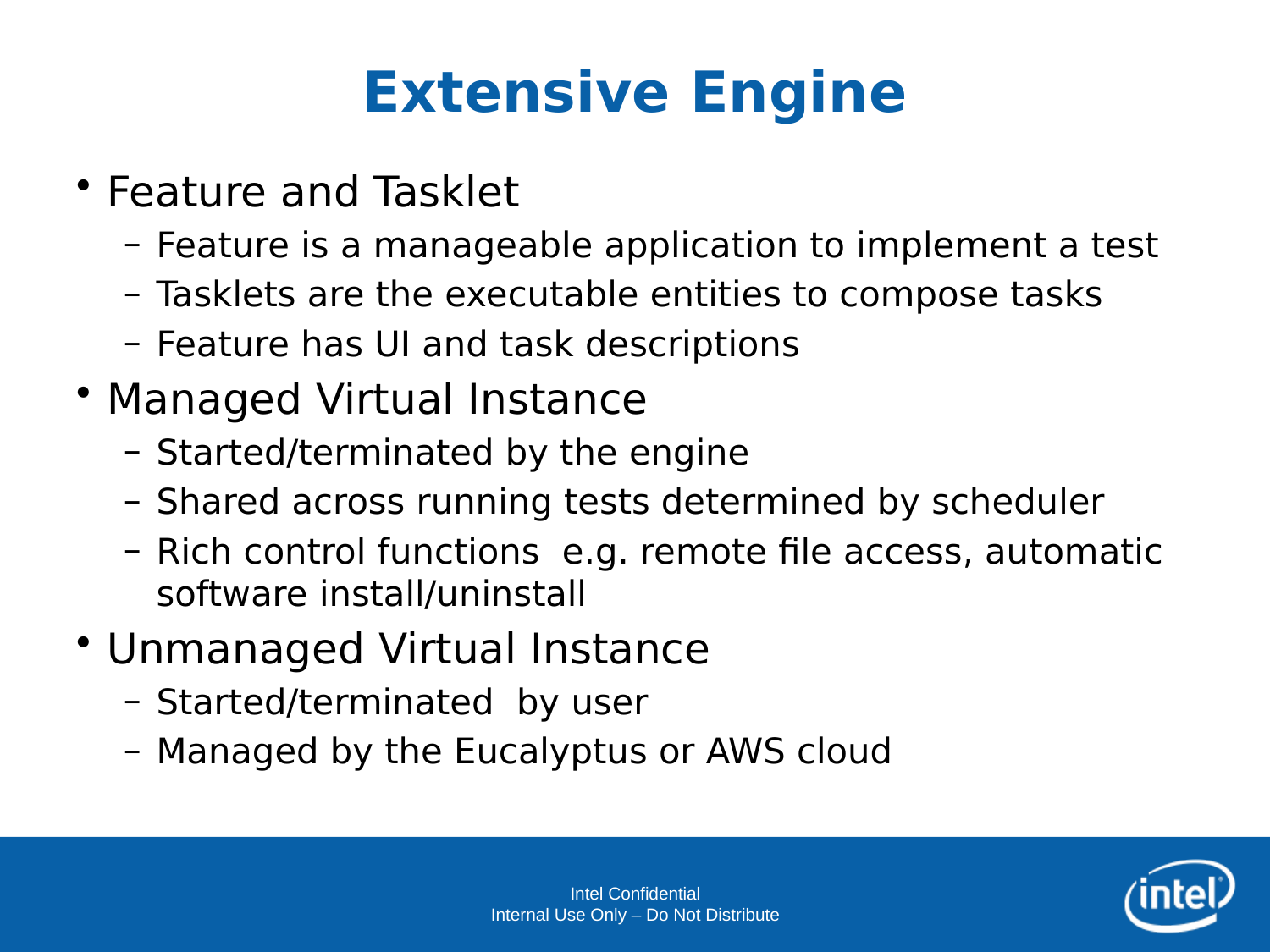

# Extensive Engine
Feature and Tasklet
Feature is a manageable application to implement a test
Tasklets are the executable entities to compose tasks
Feature has UI and task descriptions
Managed Virtual Instance
Started/terminated by the engine
Shared across running tests determined by scheduler
Rich control functions  e.g. remote file access, automatic software install/uninstall
Unmanaged Virtual Instance
Started/terminated  by user
Managed by the Eucalyptus or AWS cloud